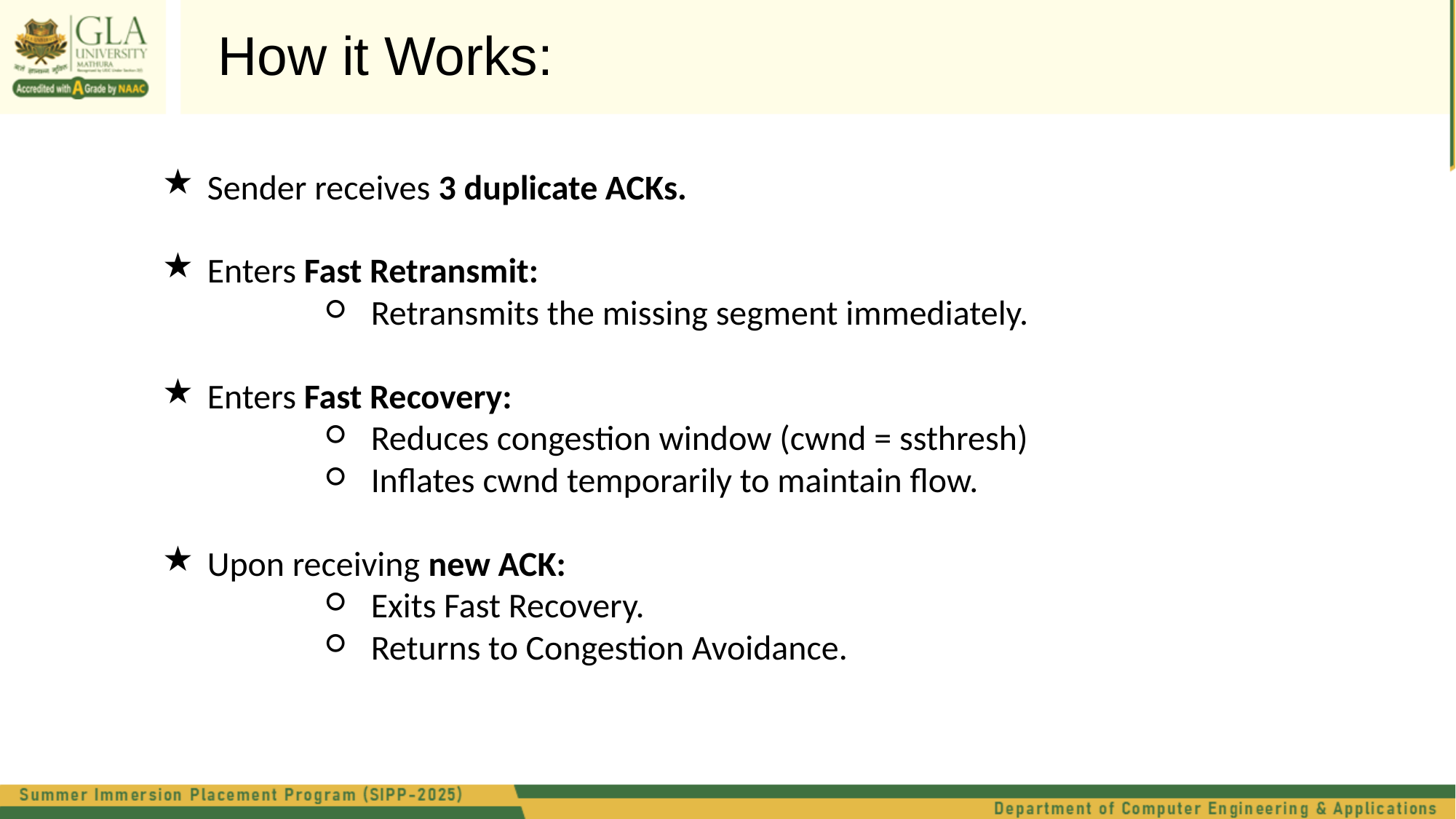

How it Works:
Sender receives 3 duplicate ACKs.

Enters Fast Retransmit:
Retransmits the missing segment immediately.

Enters Fast Recovery:
Reduces congestion window (cwnd = ssthresh)
Inflates cwnd temporarily to maintain flow.

Upon receiving new ACK:
Exits Fast Recovery.
Returns to Congestion Avoidance.